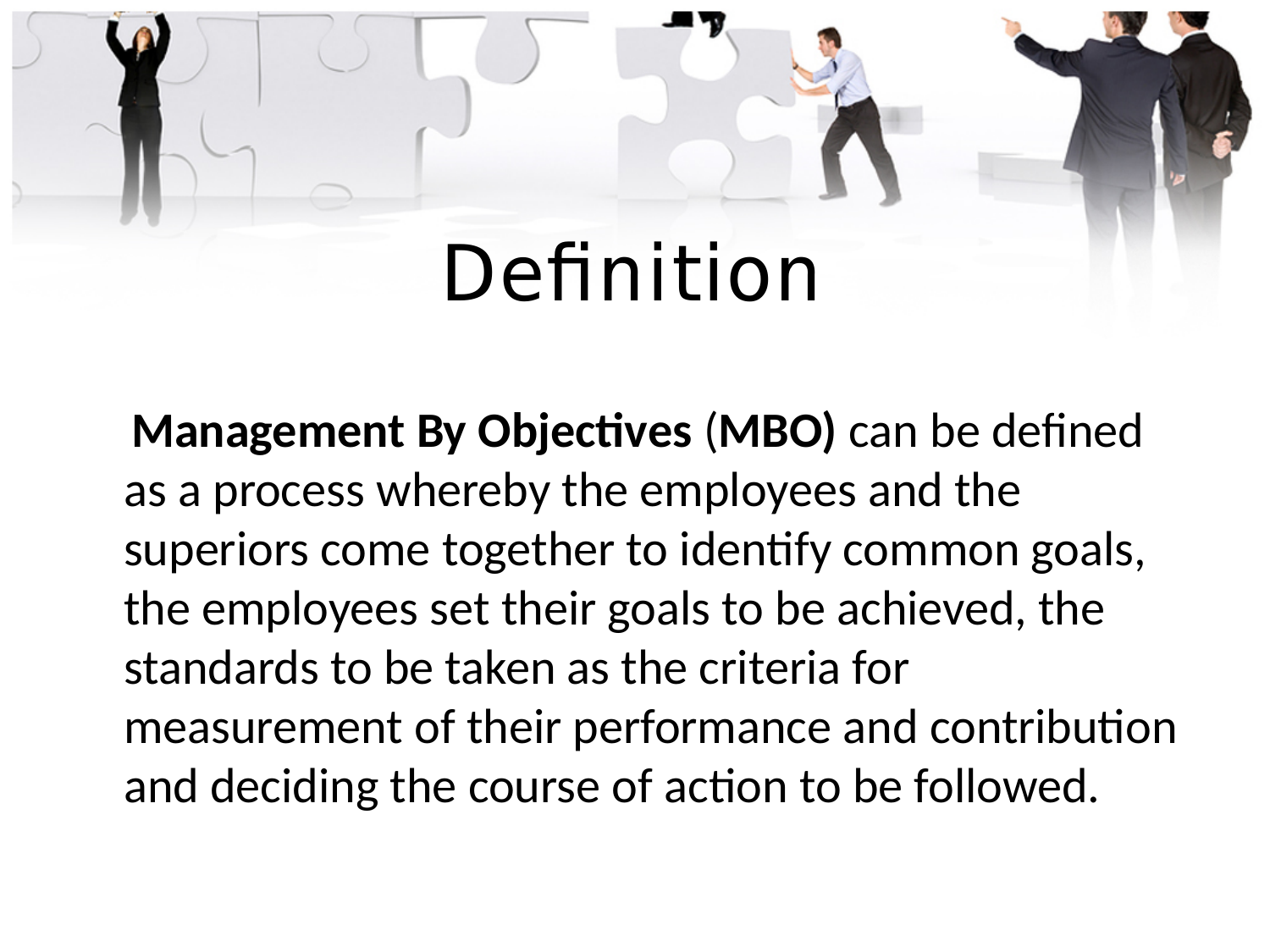

# Definition
    Management By Objectives (MBO) can be defined as a process whereby the employees and the superiors come together to identify common goals, the employees set their goals to be achieved, the standards to be taken as the criteria for measurement of their performance and contribution and deciding the course of action to be followed.